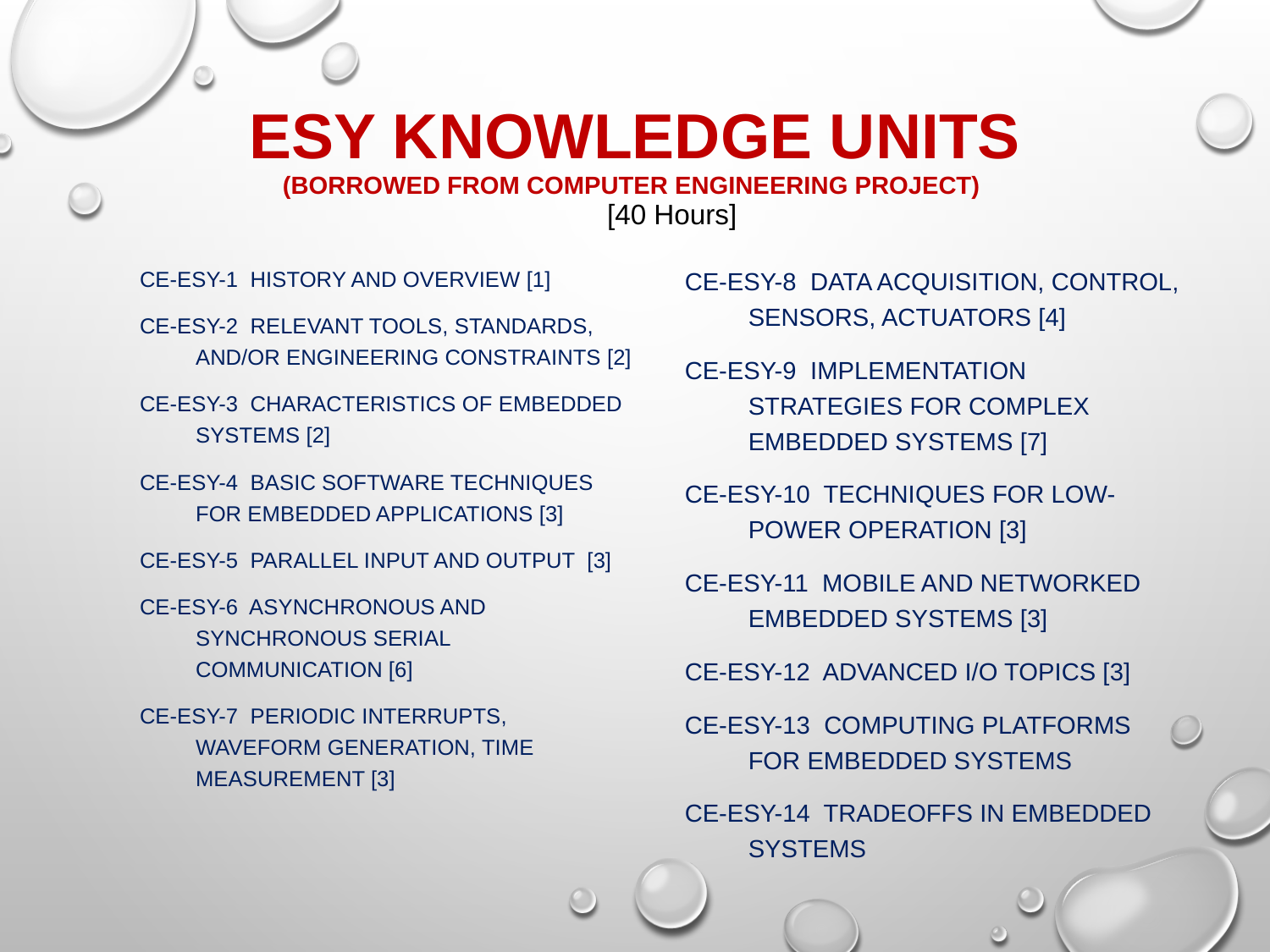

# ESY Knowledge Units (Borrowed from Computer Engineering Project)
[40 Hours]
CE-ESY-1  History and overview [1]
CE-ESY-2  Relevant tools, standards, and/or engineering constraints [2]
CE-ESY-3  Characteristics of embedded systems [2]
CE-ESY-4  Basic software techniques for embedded applications [3]
CE-ESY-5  Parallel input and output  [3]
CE-ESY-6  Asynchronous and synchronous serial communication [6]
CE-ESY-7  Periodic interrupts, waveform generation, time measurement [3]

CE-ESY-8  Data acquisition, control, sensors, actuators [4]
CE-ESY-9  Implementation strategies for complex embedded systems [7]
CE-ESY-10  Techniques for low-power operation [3]
CE-ESY-11  Mobile and networked embedded systems [3]
CE-ESY-12  Advanced I/O topics [3]
CE-ESY-13  Computing platforms for embedded systems
CE-ESY-14  Tradeoffs in embedded systems